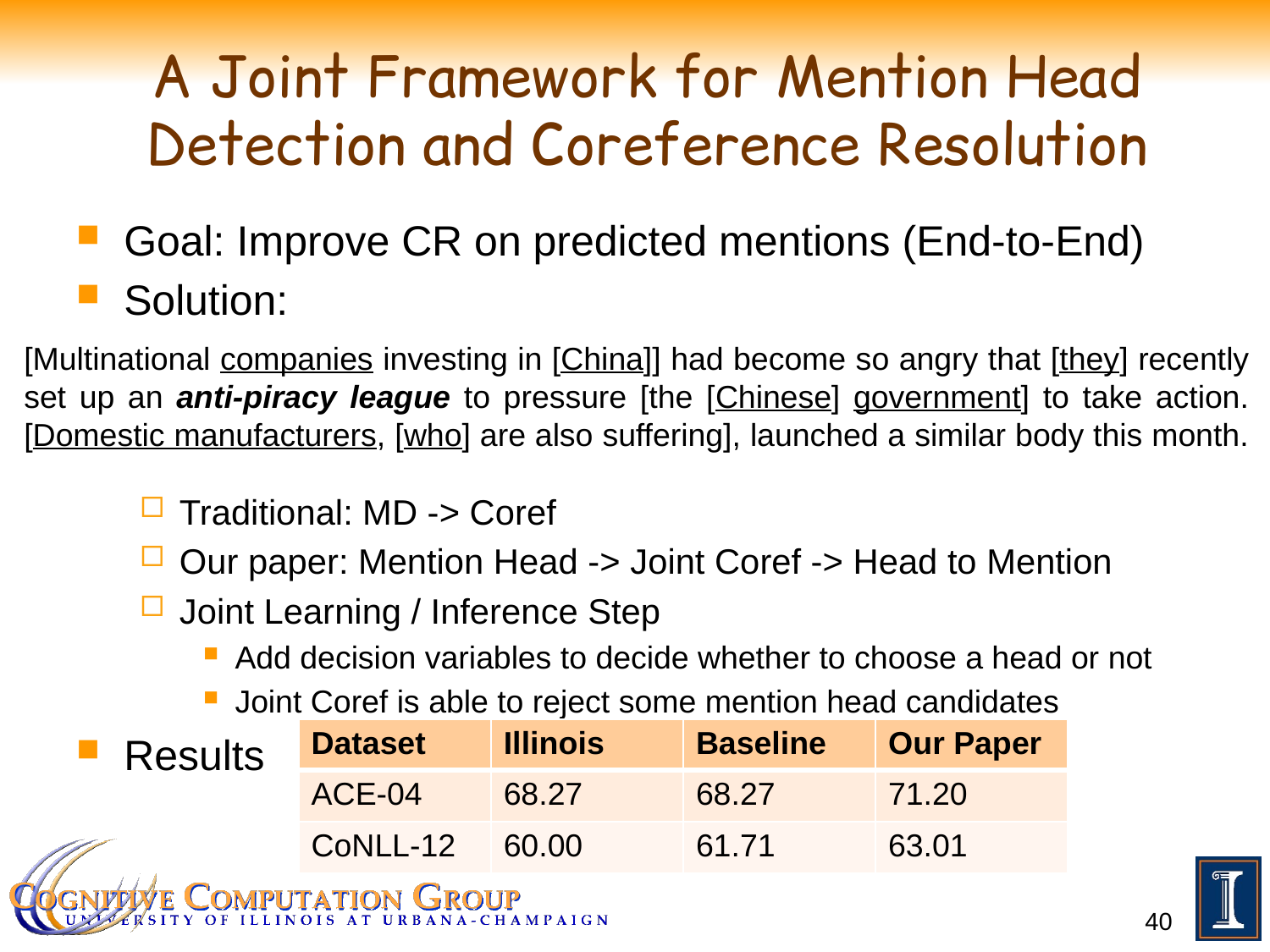

# A Joint Framework for Mention Head Detection and Coreference Resolution
Goal: Improve CR on predicted mentions (End-to-End)
Solution:

Traditional: MD -> Coref
Our paper: Mention Head -> Joint Coref -> Head to Mention
Joint Learning / Inference Step
Add decision variables to decide whether to choose a head or not
Joint Coref is able to reject some mention head candidates
Results
[Multinational companies investing in [China]] had become so angry that [they] recently set up an anti-piracy league to pressure [the [Chinese] government] to take action. [Domestic manufacturers, [who] are also suffering], launched a similar body this month.
| Dataset | Illinois | Baseline | Our Paper |
| --- | --- | --- | --- |
| ACE-04 | 68.27 | 68.27 | 71.20 |
| CoNLL-12 | 60.00 | 61.71 | 63.01 |
40